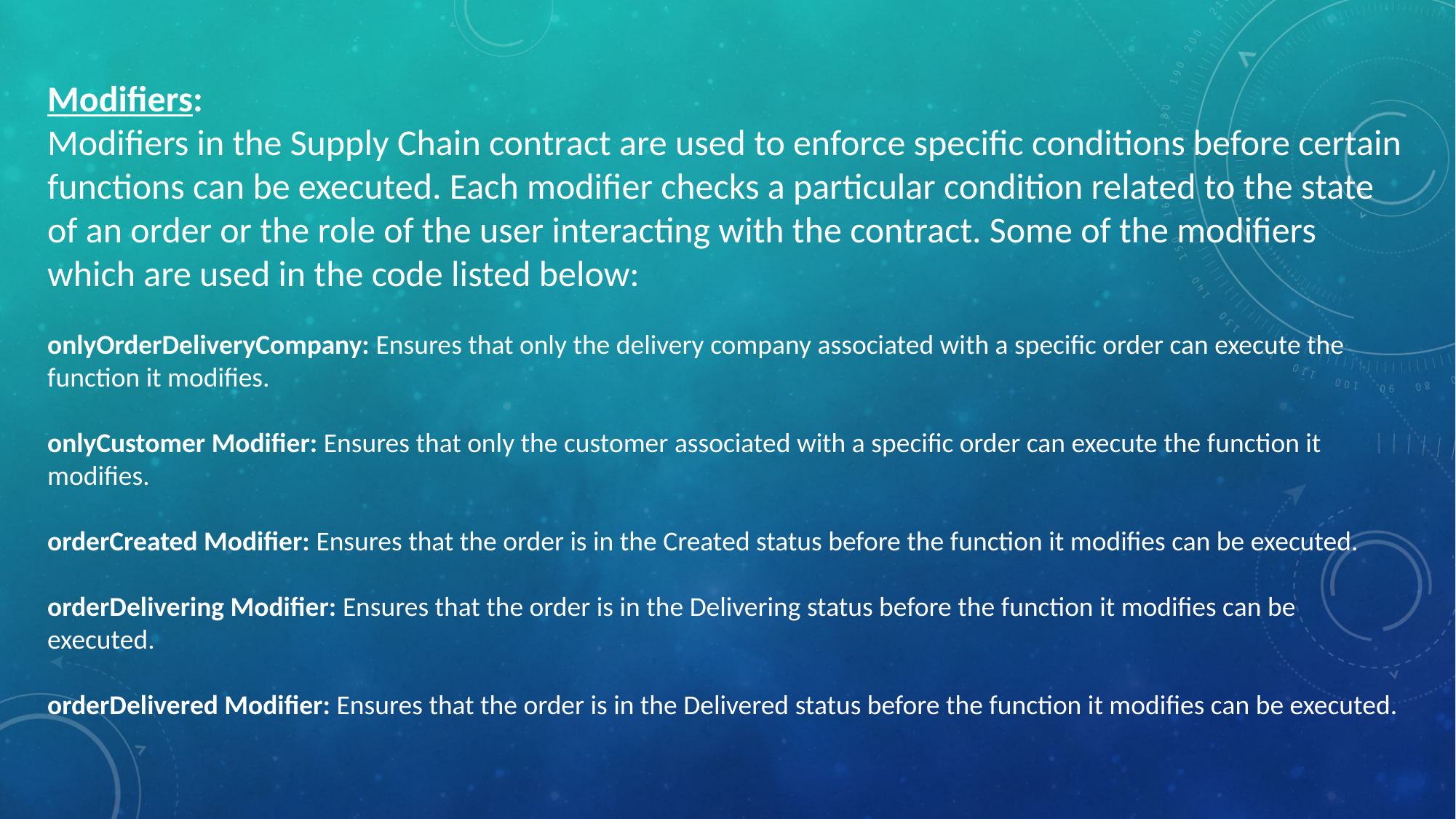

Modifiers:
Modifiers in the Supply Chain contract are used to enforce specific conditions before certain functions can be executed. Each modifier checks a particular condition related to the state of an order or the role of the user interacting with the contract. Some of the modifiers which are used in the code listed below:

onlyOrderDeliveryCompany: Ensures that only the delivery company associated with a specific order can execute the function it modifies.

onlyCustomer Modifier: Ensures that only the customer associated with a specific order can execute the function it modifies.

orderCreated Modifier: Ensures that the order is in the Created status before the function it modifies can be executed.

orderDelivering Modifier: Ensures that the order is in the Delivering status before the function it modifies can be executed.

orderDelivered Modifier: Ensures that the order is in the Delivered status before the function it modifies can be executed.